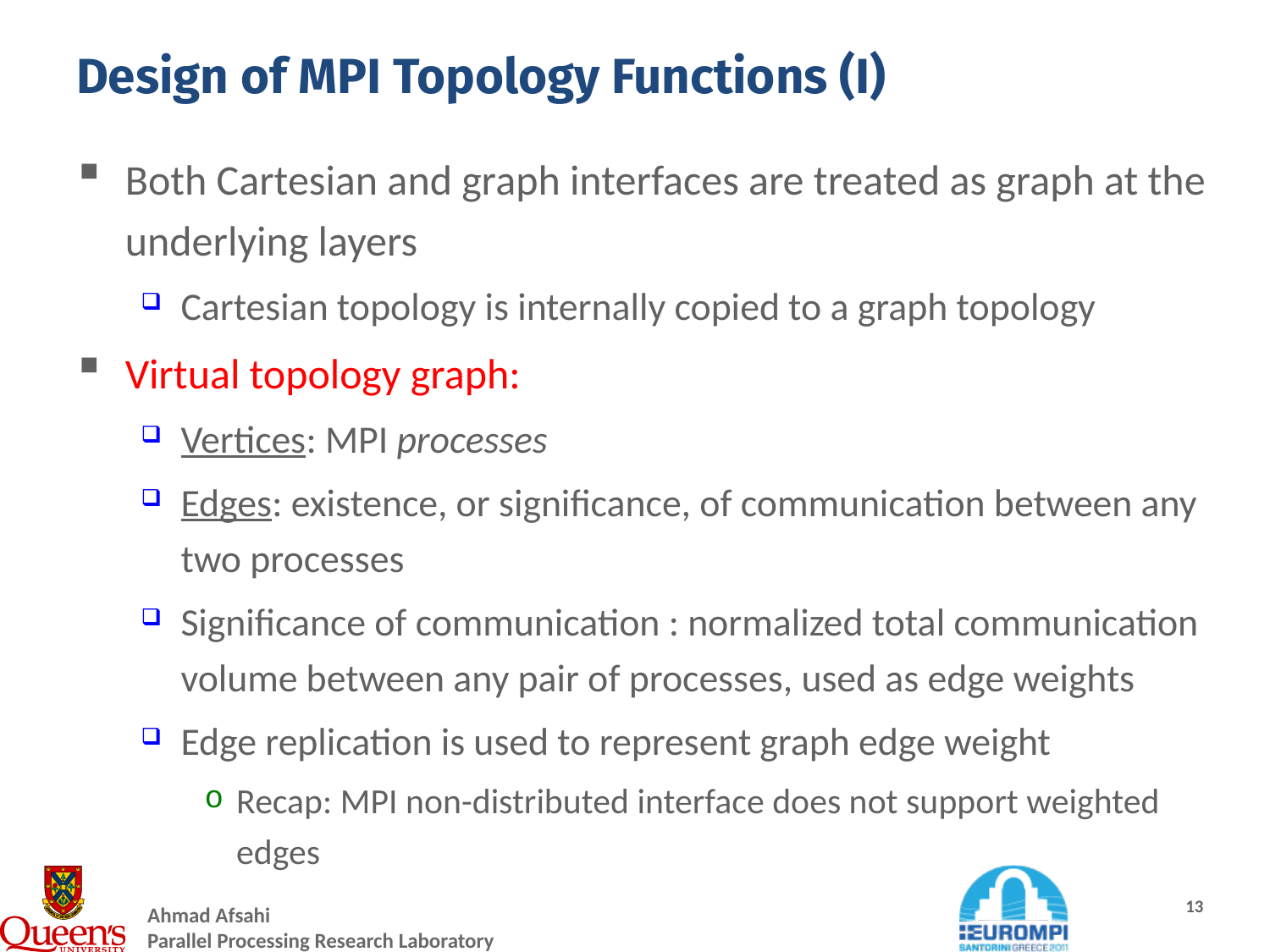

# Design of MPI Topology Functions (I)
Both Cartesian and graph interfaces are treated as graph at the underlying layers
Cartesian topology is internally copied to a graph topology
Virtual topology graph:
Vertices: MPI processes
Edges: existence, or significance, of communication between any two processes
Significance of communication : normalized total communication volume between any pair of processes, used as edge weights
Edge replication is used to represent graph edge weight
Recap: MPI non-distributed interface does not support weighted edges